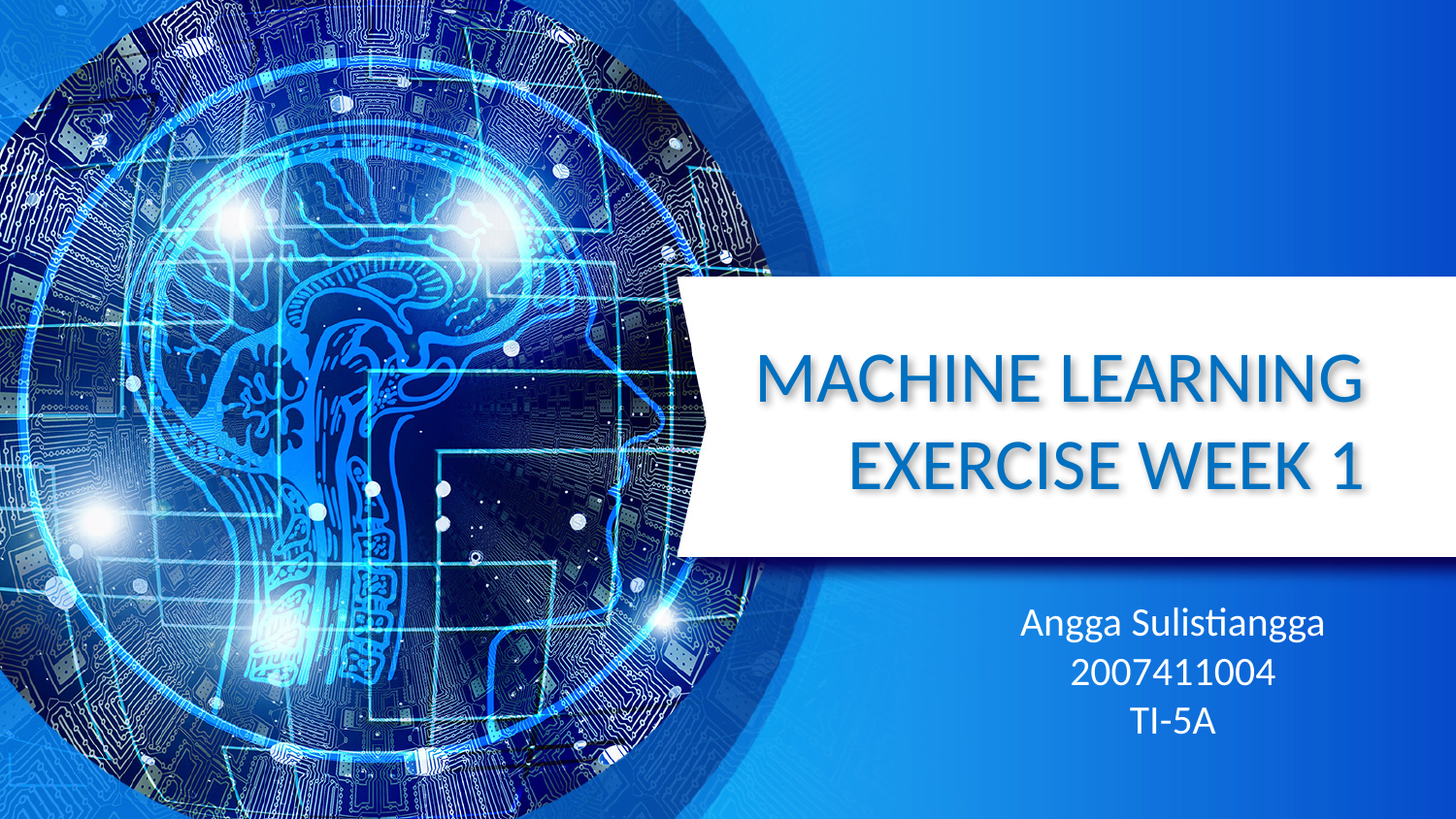

# MACHINE LEARNING EXERCISE WEEK 1
Angga Sulistiangga
2007411004
TI-5A